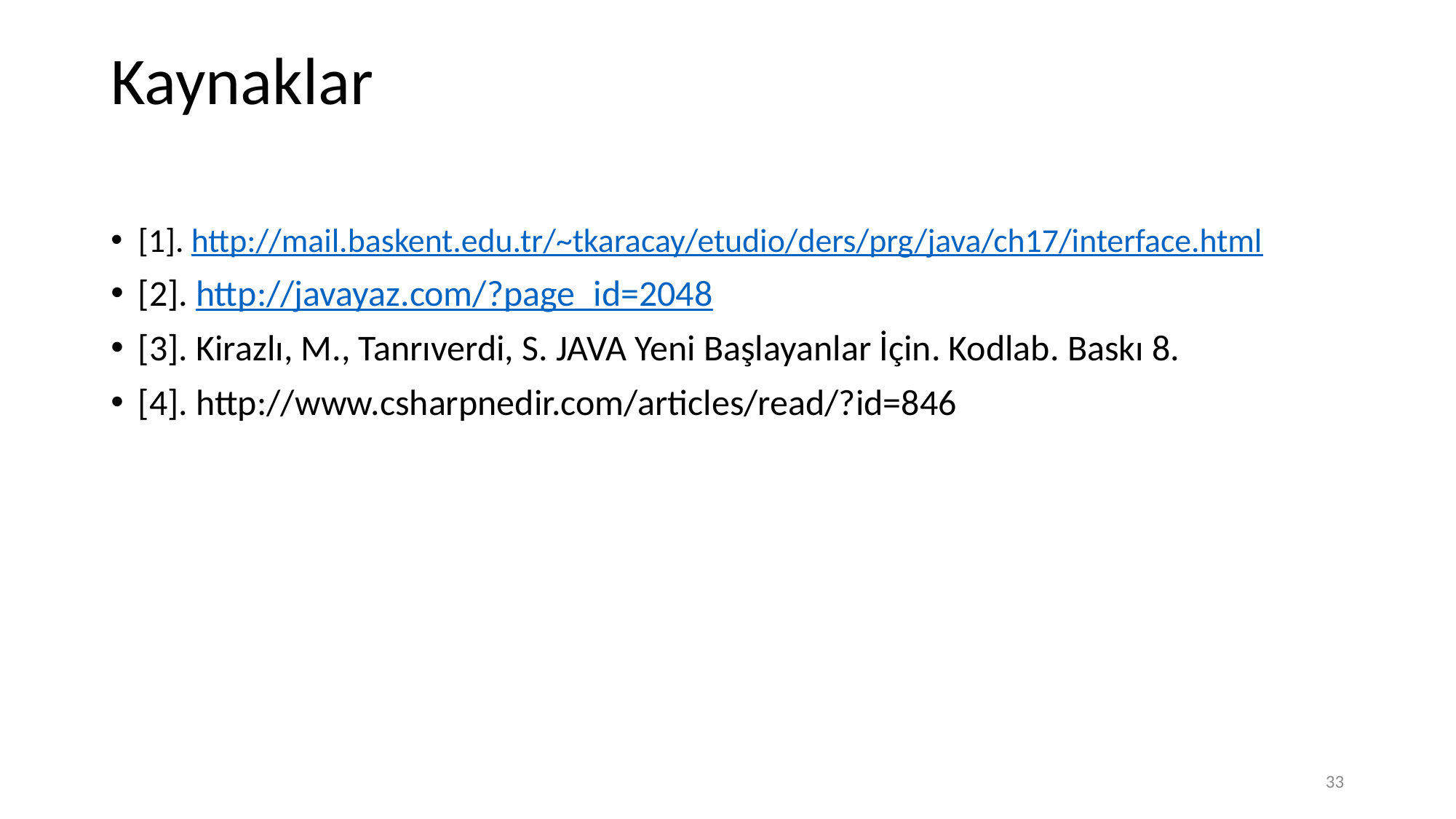

# Kaynaklar
[1]. http://mail.baskent.edu.tr/~tkaracay/etudio/ders/prg/java/ch17/interface.html
[2]. http://javayaz.com/?page_id=2048
[3]. Kirazlı, M., Tanrıverdi, S. JAVA Yeni Başlayanlar İçin. Kodlab. Baskı 8.
[4]. http://www.csharpnedir.com/articles/read/?id=846

33